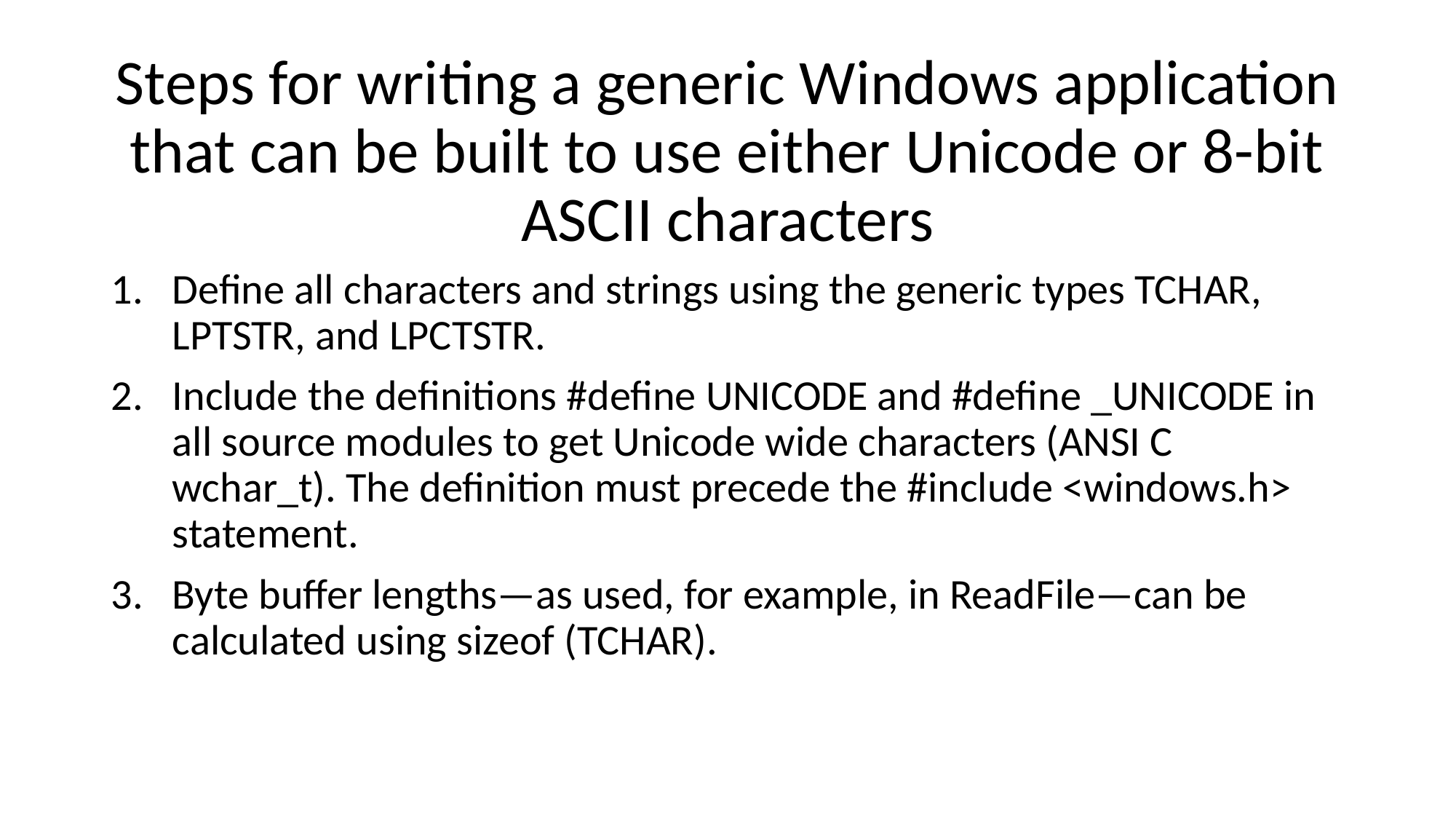

# Steps for writing a generic Windows application that can be built to use either Unicode or 8-bit ASCII characters
Define all characters and strings using the generic types TCHAR, LPTSTR, and LPCTSTR.
Include the definitions #define UNICODE and #define _UNICODE in all source modules to get Unicode wide characters (ANSI C wchar_t). The definition must precede the #include <windows.h> statement.
Byte buffer lengths—as used, for example, in ReadFile—can be calculated using sizeof (TCHAR).